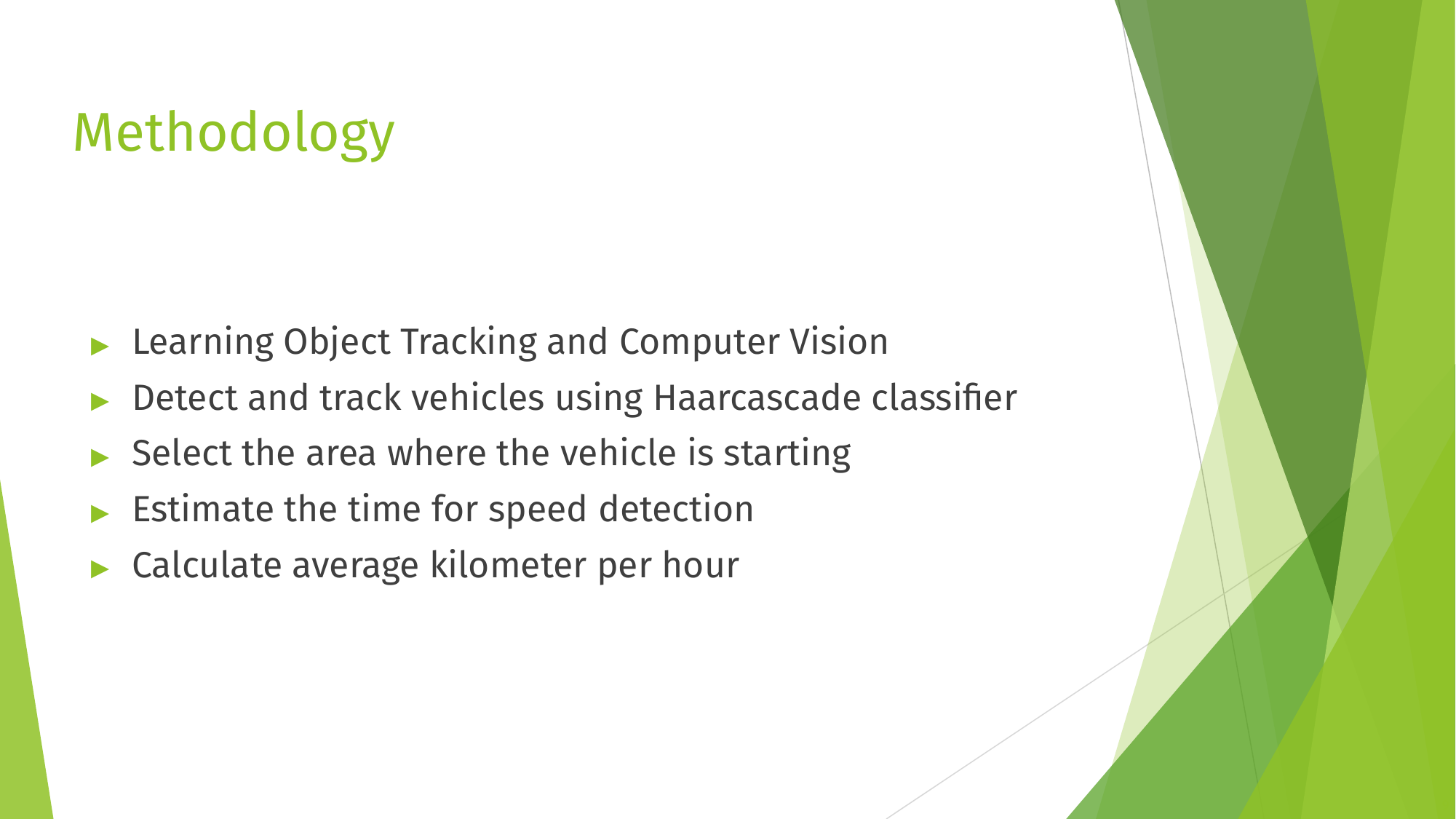

# Methodology
Learning Object Tracking and Computer Vision
Detect and track vehicles using Haarcascade classifier
Select the area where the vehicle is starting
Estimate the time for speed detection
Calculate average kilometer per hour
9